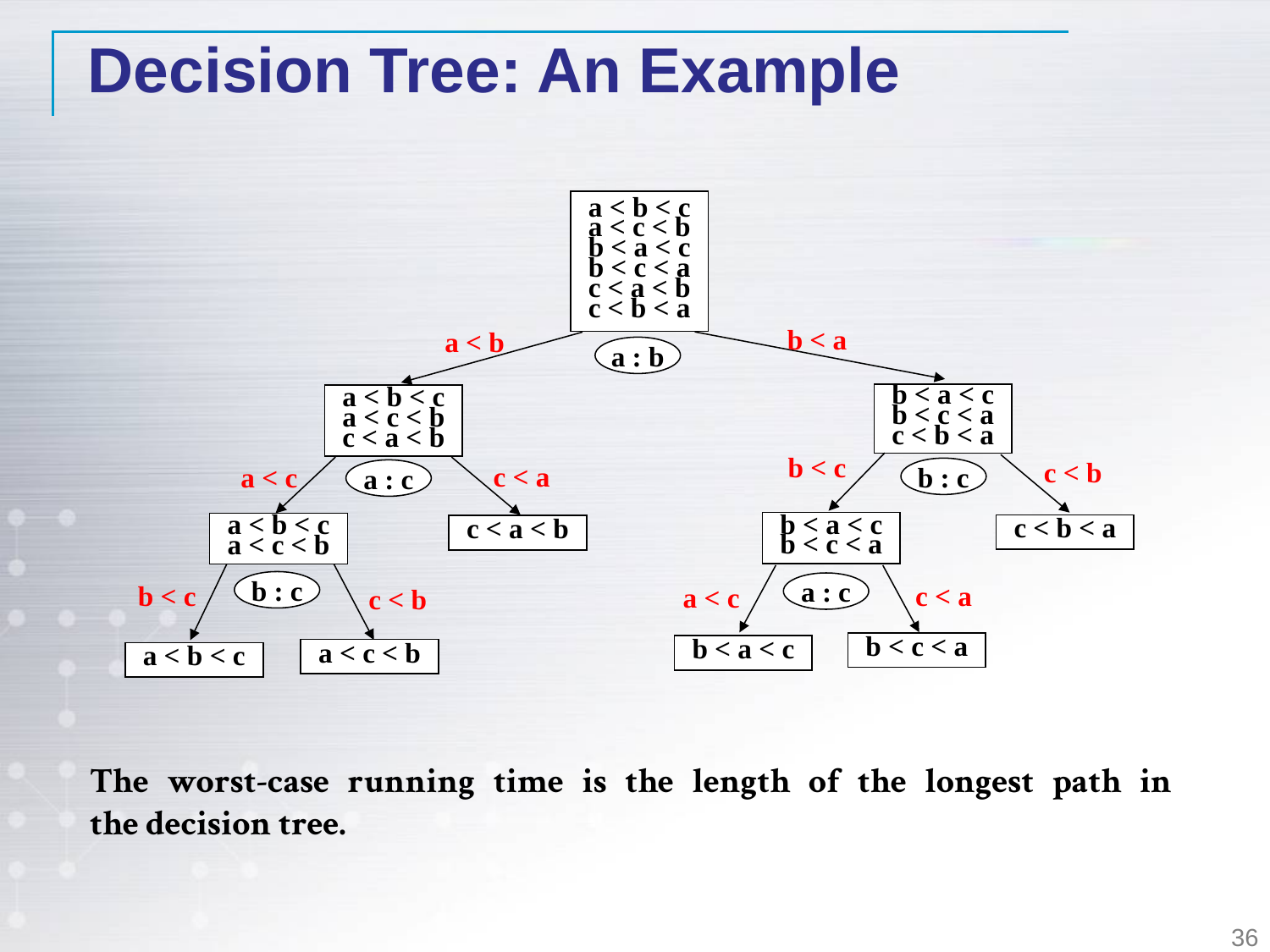

Decision Tree: An Example
a < b < c
a < c < b
b < a < c
b < c < a
c < a < b
c < b < a
b < a
a < b

a : b
b < a < c
b < c < a
c < b < a
a < b < c
a < c < b
c < a < b
b < c
c < b
c < a

a < c

b : c
a : c
b < a < c
b < c < a
a < b < c
a < c < b
c < b < a
c < a < b

b : c
c < a
b < c
a : c
a < c
c < b
b < c < a
b < a < c
a < c < b
a < b < c
The worst-case running time is the length of the longest path in
the decision tree.
36